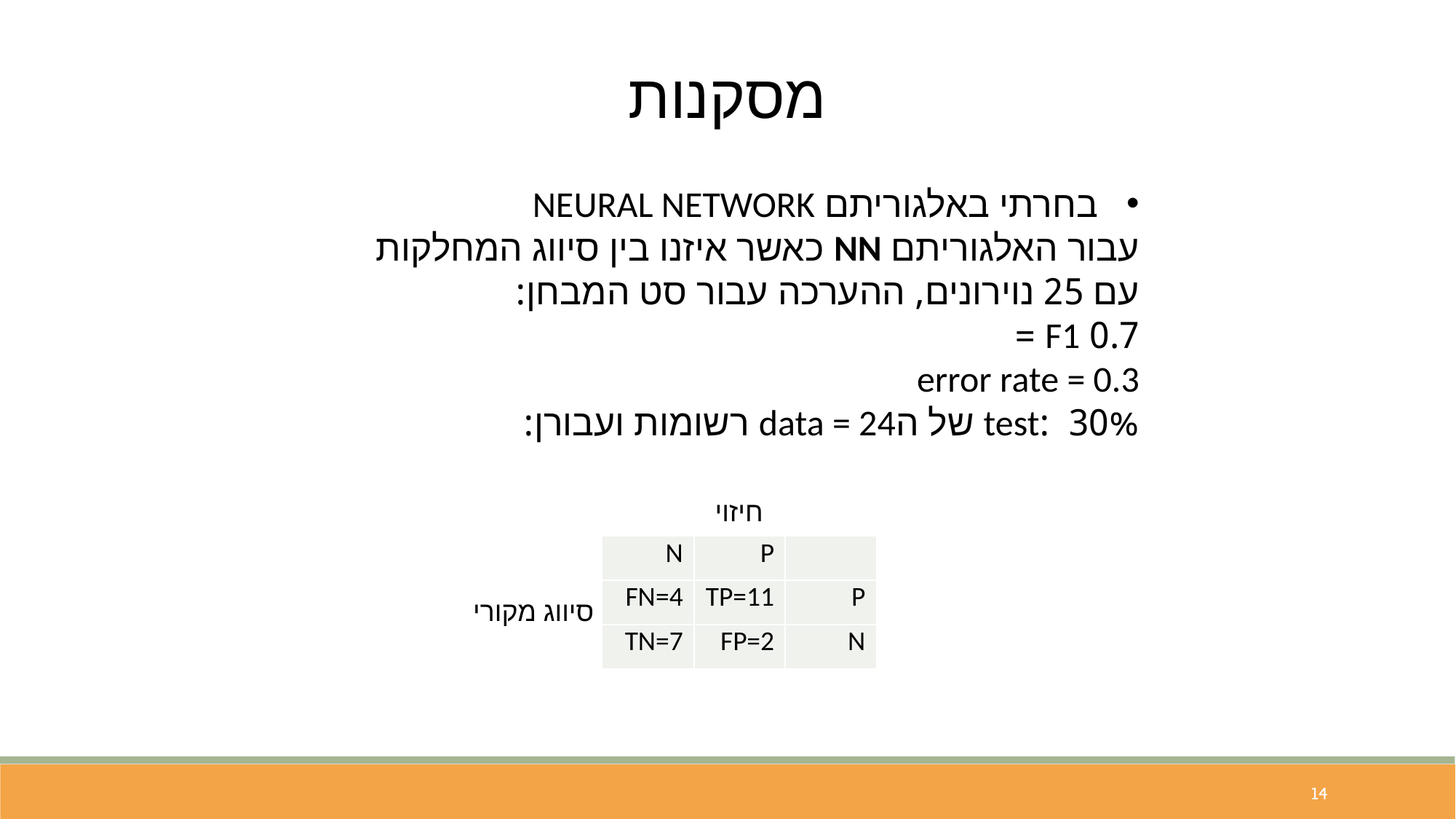

מסקנות
בחרתי באלגוריתם NEURAL NETWORK
עבור האלגוריתם NN כאשר איזנו בין סיווג המחלקות
עם 25 נוירונים, ההערכה עבור סט המבחן:
0.7 F1 =
error rate = 0.3
30%  :test של הdata = 24 רשומות ועבורן:
חיזוי
| N | P |  |
| --- | --- | --- |
| FN=4 | TP=11 | P |
| TN=7 | FP=2 | N |
סיווג מקורי
14